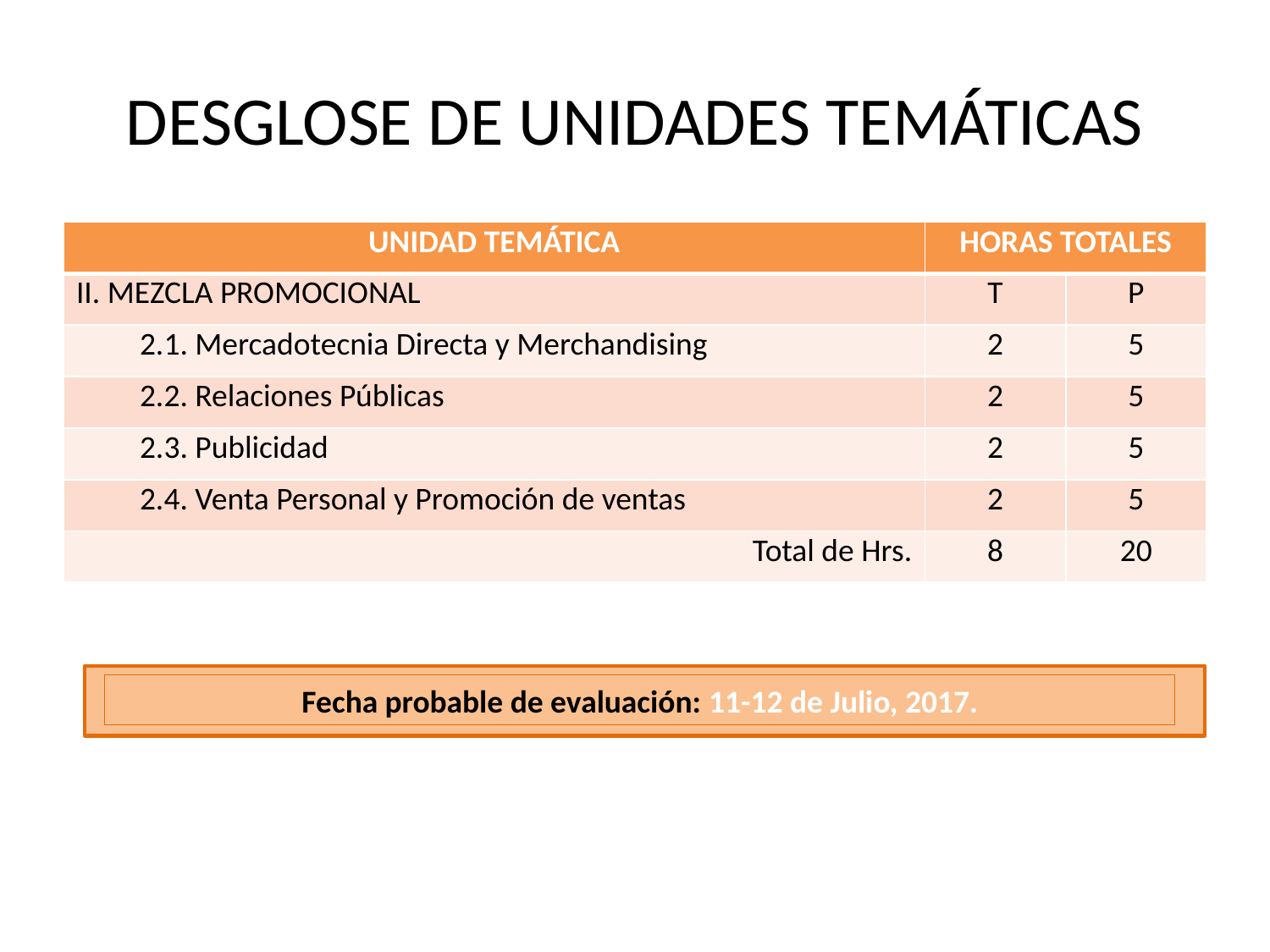

# DESGLOSE DE UNIDADES TEMÁTICAS
| UNIDAD TEMÁTICA | HORAS TOTALES |  |
| --- | --- | --- |
| II. MEZCLA PROMOCIONAL | T | P |
| 2.1. Mercadotecnia Directa y Merchandising | 2 | 5 |
| 2.2. Relaciones Públicas | 2 | 5 |
| 2.3. Publicidad | 2 | 5 |
| 2.4. Venta Personal y Promoción de ventas | 2 | 5 |
| Total de Hrs. | 8 | 20 |

Fecha probable de evaluación: 11-12 de Julio, 2017.